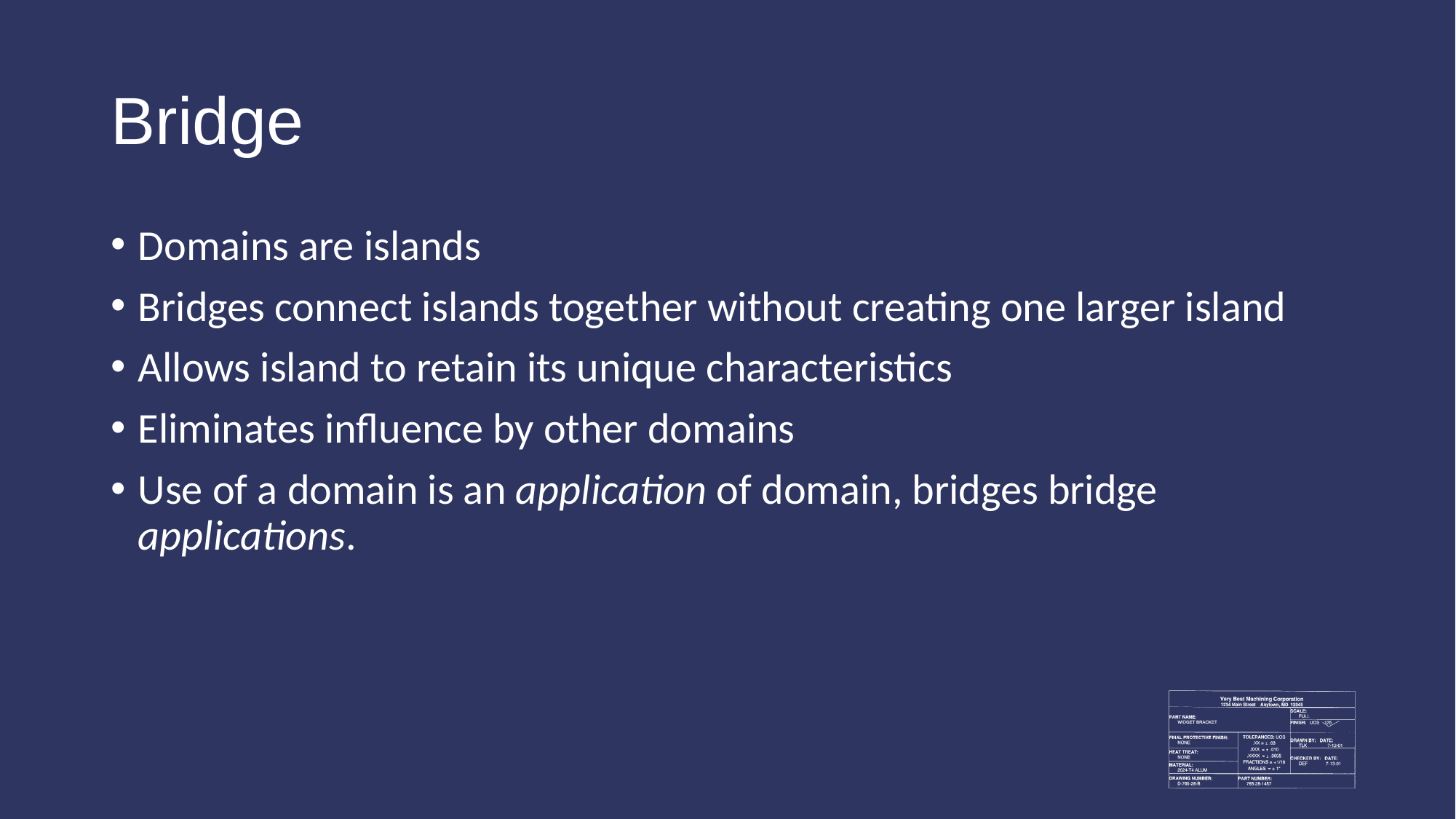

# Bridge
Domains are islands
Bridges connect islands together without creating one larger island
Allows island to retain its unique characteristics
Eliminates influence by other domains
Use of a domain is an application of domain, bridges bridge applications.